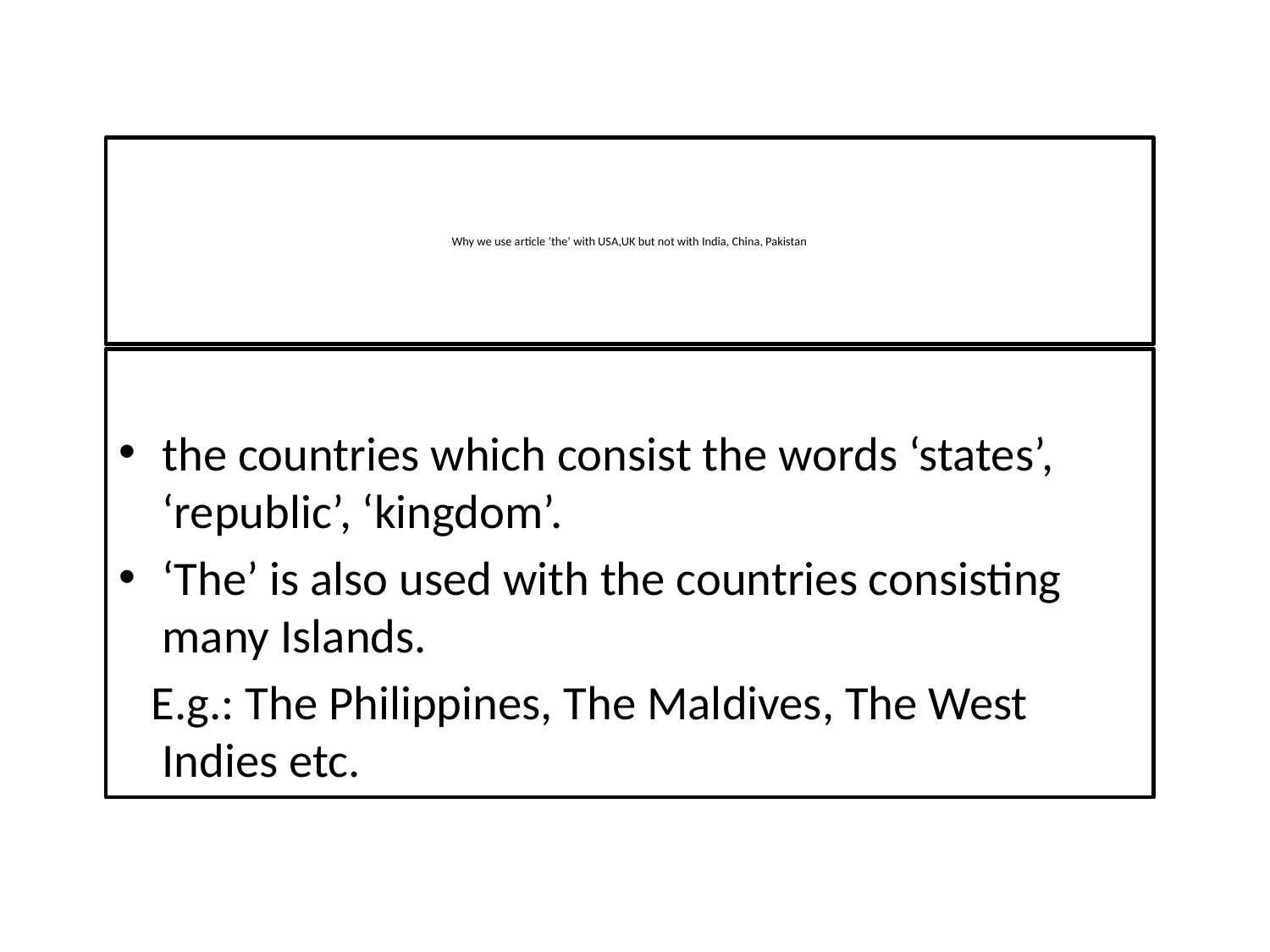

# Why we use article ‘the’ with USA,UK but not with India, China, Pakistan

the countries which consist the words ‘states’, ‘republic’, ‘kingdom’.
‘The’ is also used with the countries consisting many Islands.
   E.g.: The Philippines, The Maldives, The West Indies etc.